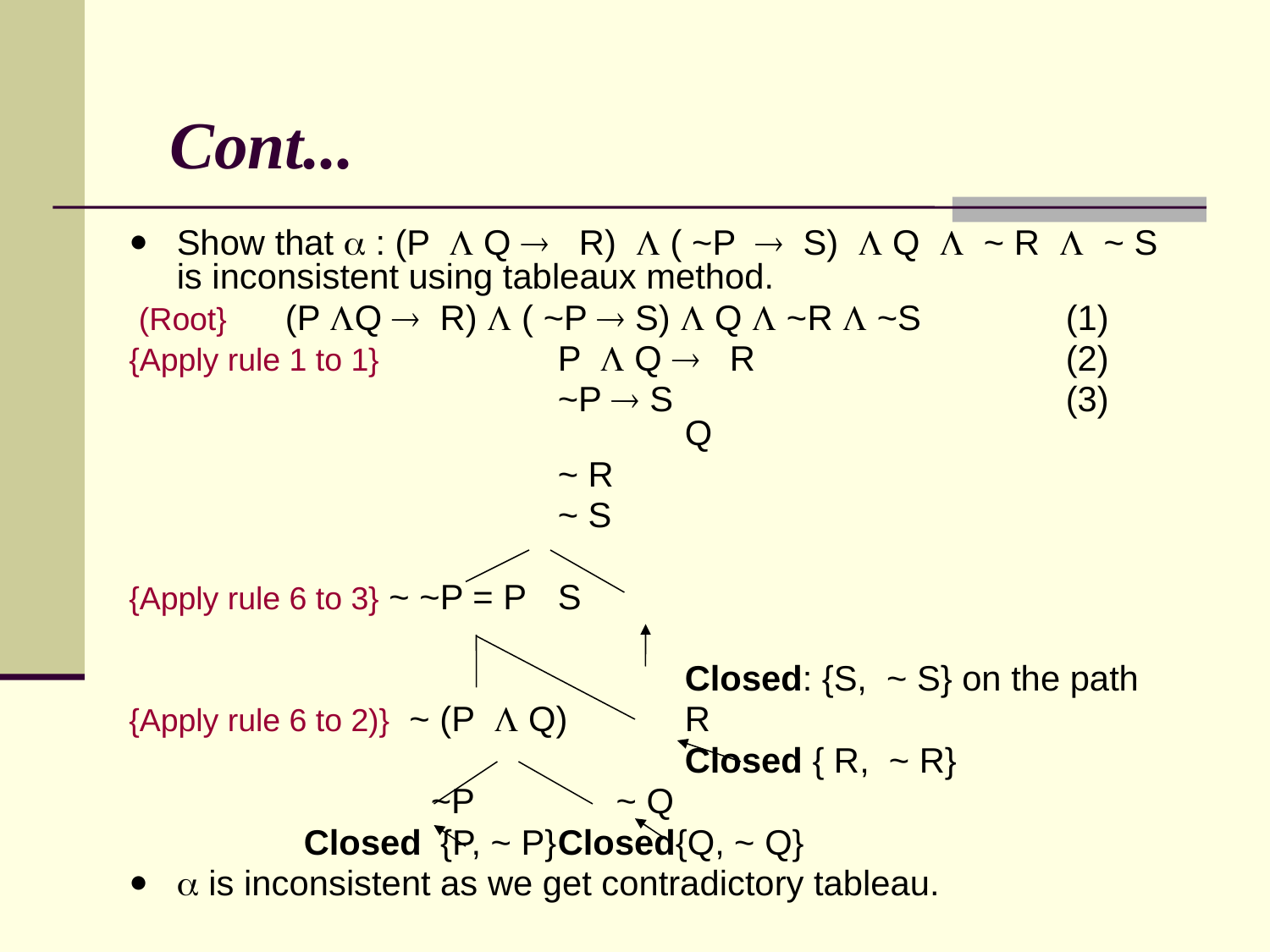

# Cont...
Show that α : (P  Λ Q →   R)  Λ ( ~P  →  S)  Λ Q  Λ  ~ R  Λ  ~ S  is inconsistent using tableaux method.
 (Root}      (P ΛQ →  R) Λ ( ~P → S) Λ Q Λ ~R Λ ~S   	(1)
{Apply rule 1 to 1}	 	P  Λ Q →   R			(2)
 				~P → S				(3)				Q
				~ R
				~ S

{Apply rule 6 to 3} ~ ~P = P	S

					Closed: {S,  ~ S} on the path
{Apply rule 6 to 2)}  ~ (P  Λ Q)	R
					Closed { R,  ~ R}
			~P	      ~ Q
		Closed	 {P, ~ P}	Closed{Q, ~ Q}
α is inconsistent as we get contradictory tableau.